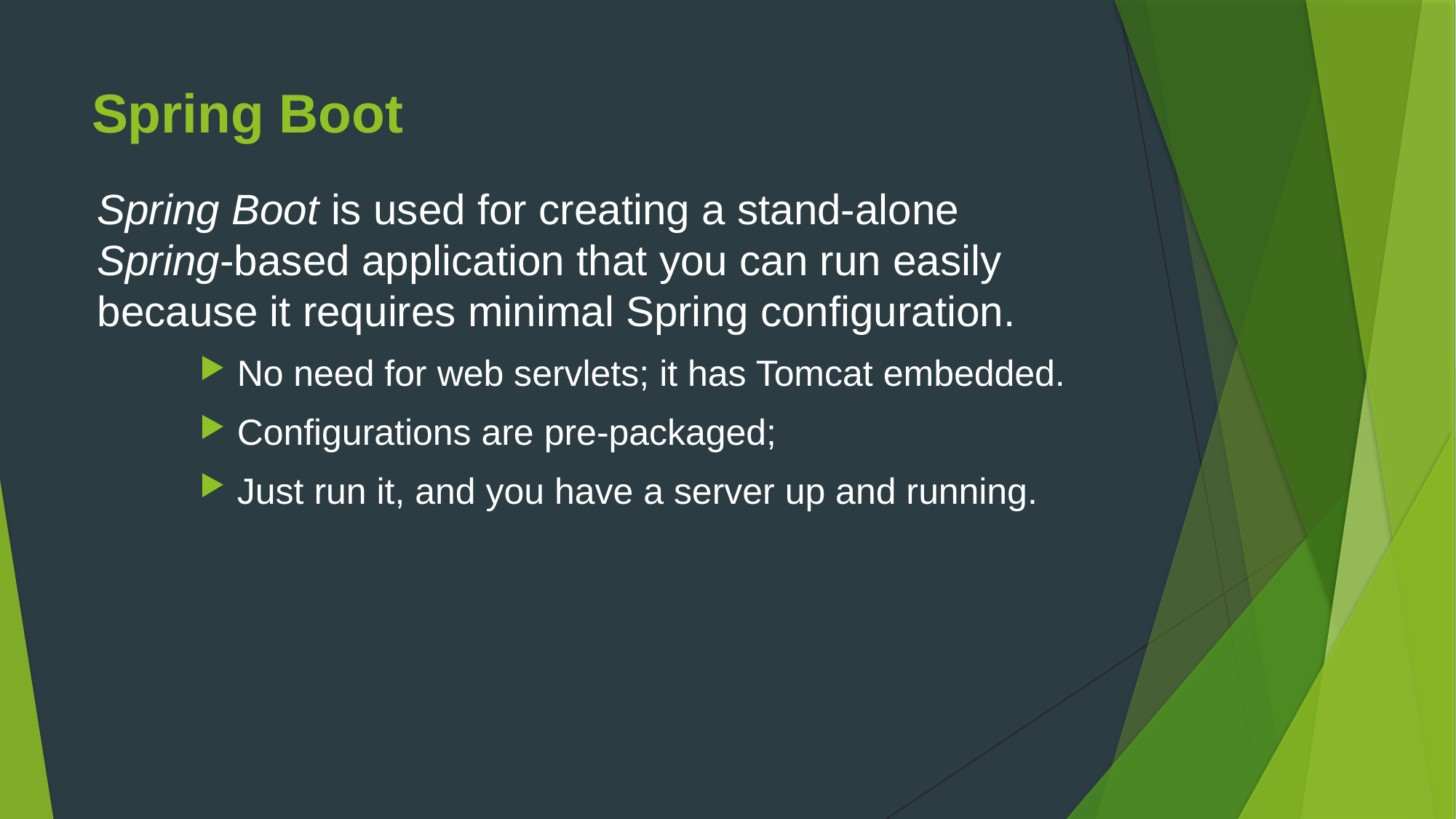

# Spring Boot
Spring Boot is used for creating a stand-alone
Spring-based application that you can run easily because it requires minimal Spring configuration.
 No need for web servlets; it has Tomcat embedded.
 Configurations are pre-packaged;
 Just run it, and you have a server up and running.